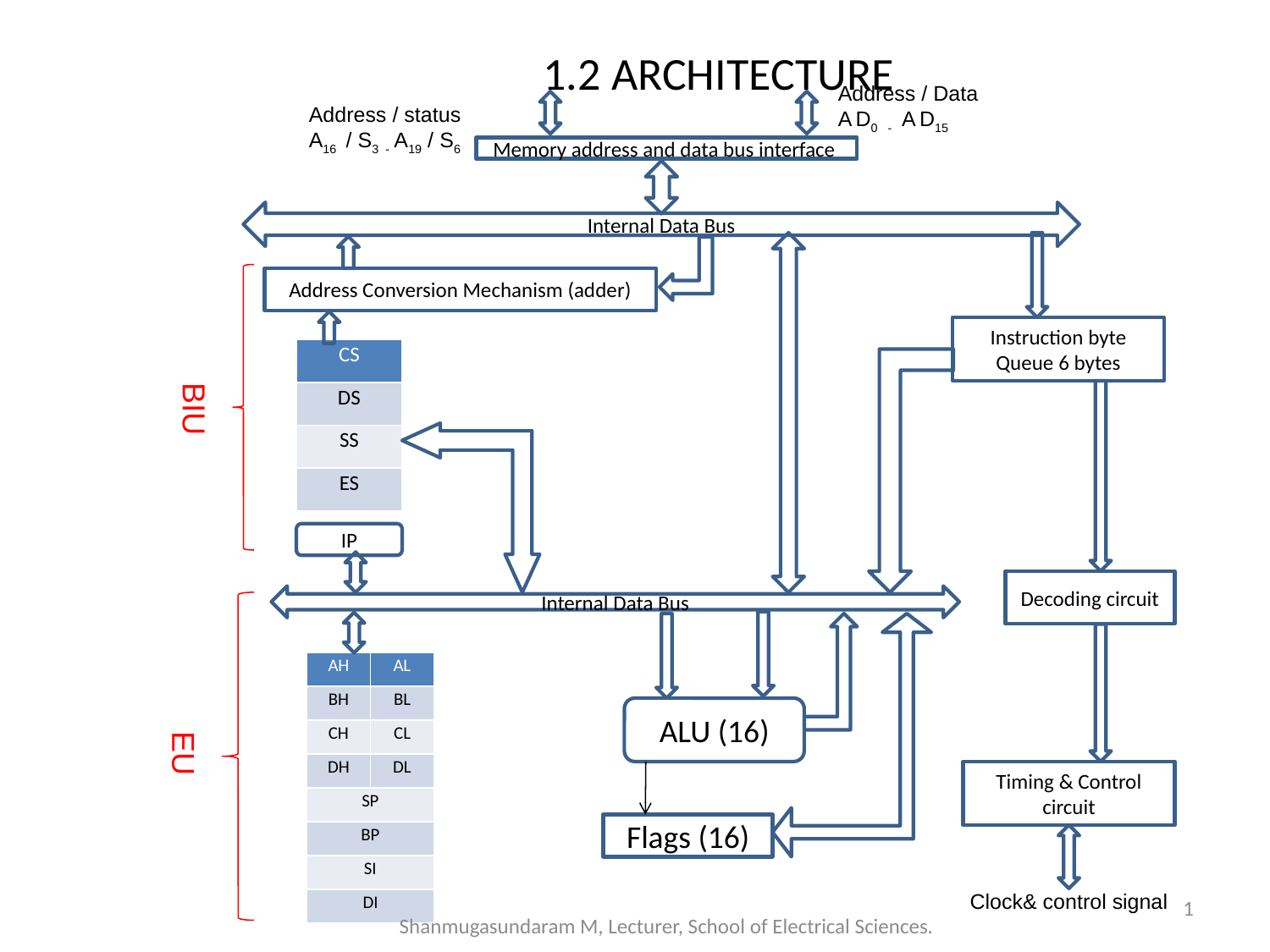

# 1.2 ARCHITECTURE
Address / Data
A D0   -   A D15

Address / status
A16  / S3  - A19 / S6
Memory address and data bus interface

Internal Data Bus

Address Conversion Mechanism (adder)

Instruction byte
Queue 6 bytes
| CS |
| --- |
| DS |
| SS |
| ES |

BIU

IP

Decoding circuit
Internal Data Bus

| AH | AL |
| --- | --- |
| BH | BL |
| CH | CL |
| DH | DL |
| SP |  |
| BP |  |
| SI |  |
| DI |  |
ALU (16)
EU
Timing & Control circuit
Flags (16)

Clock& control signal
1
Shanmugasundaram M, Lecturer, School of Electrical Sciences.